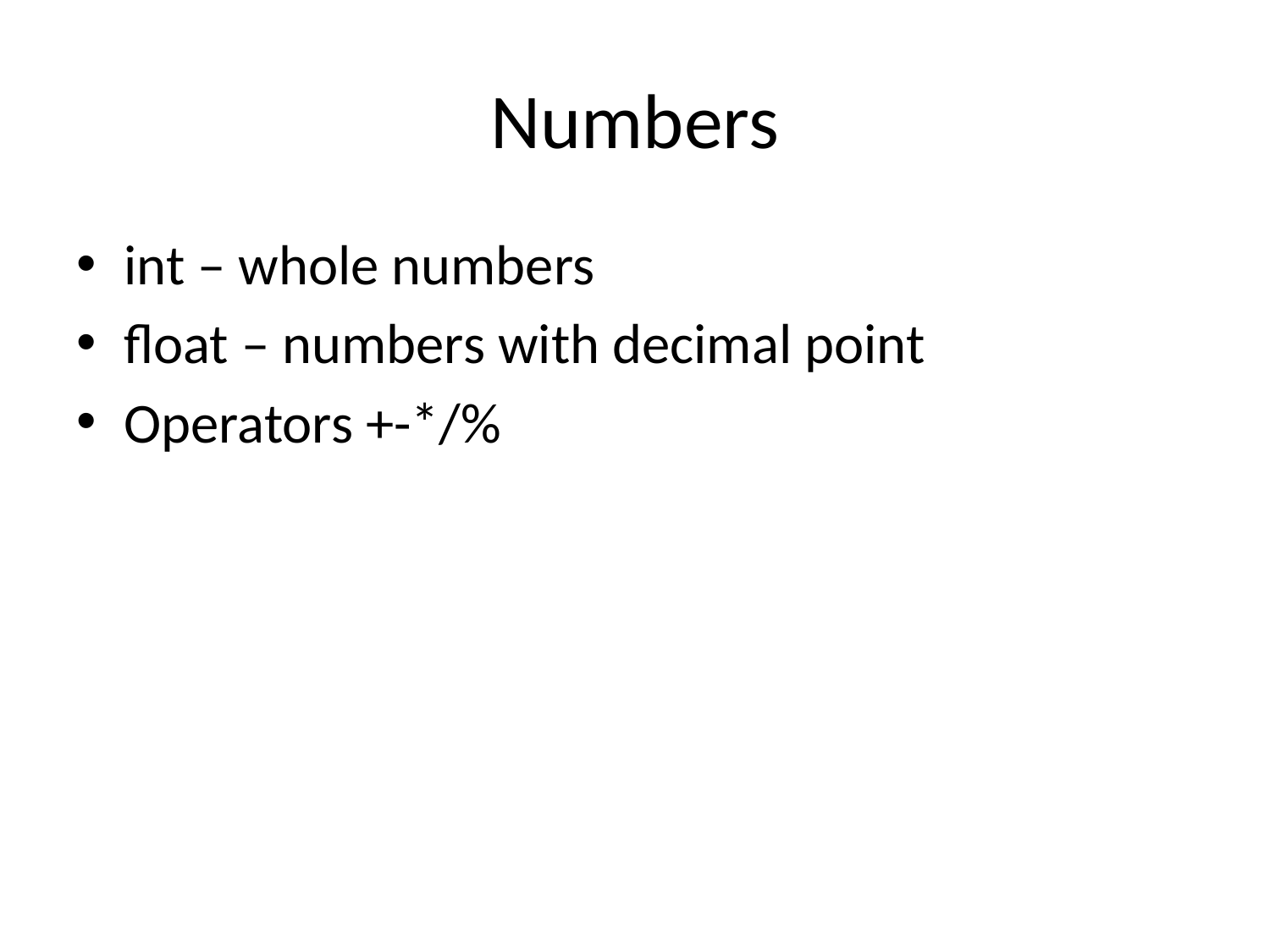

# Numbers
int – whole numbers
float – numbers with decimal point
Operators +-*/%